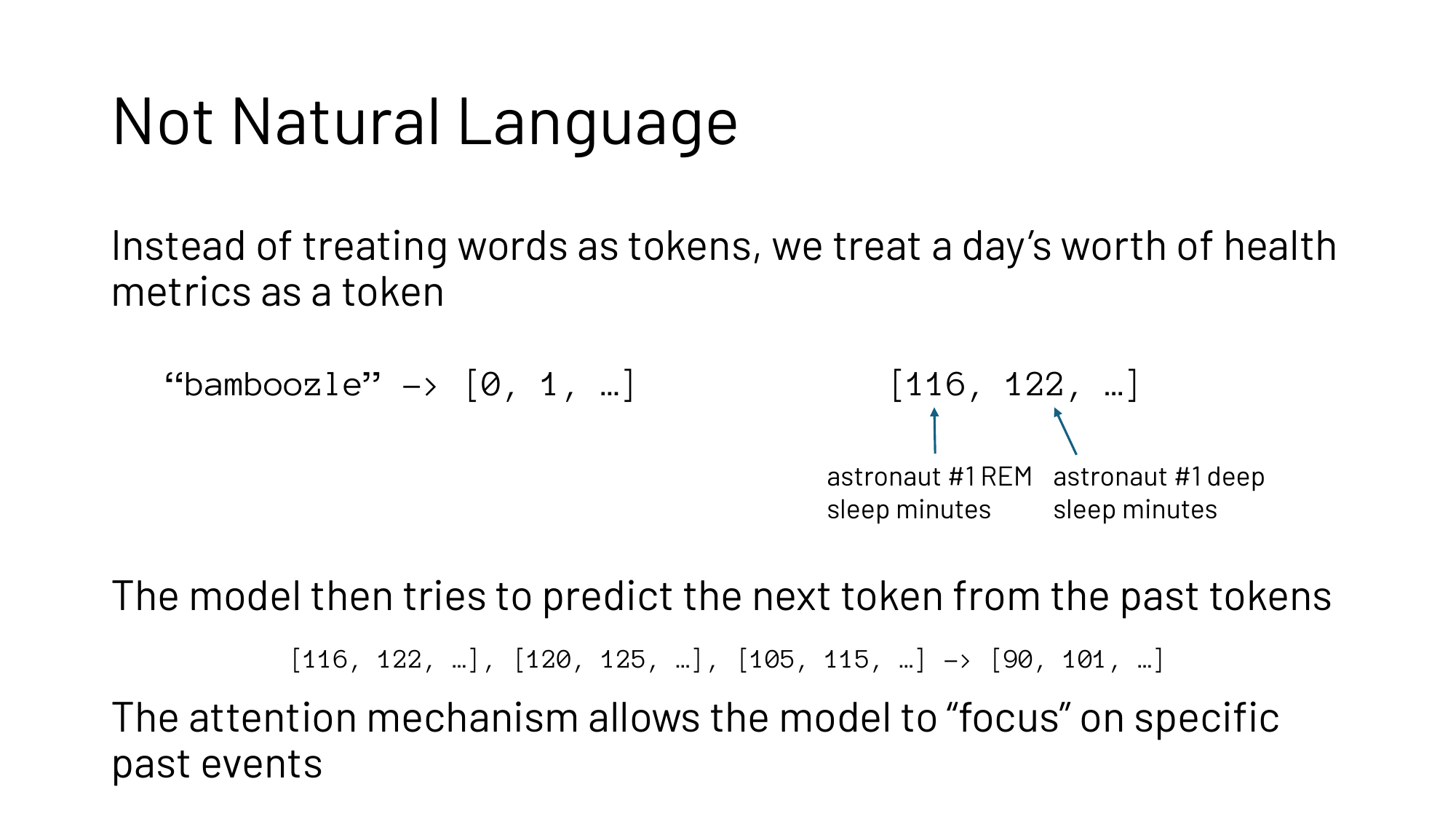

# Not Natural Language
Instead of treating words as tokens, we treat a day’s worth of health metrics as a token

The model then tries to predict the next token from the past tokens

The attention mechanism allows the model to “focus” on specific past events
“bamboozle” -> [0, 1, …]

[116, 122, …]

astronaut #1 REM sleep minutes

astronaut #1 deep sleep minutes

[116, 122, …], [120, 125, …], [105, 115, …] -> [90, 101, …]